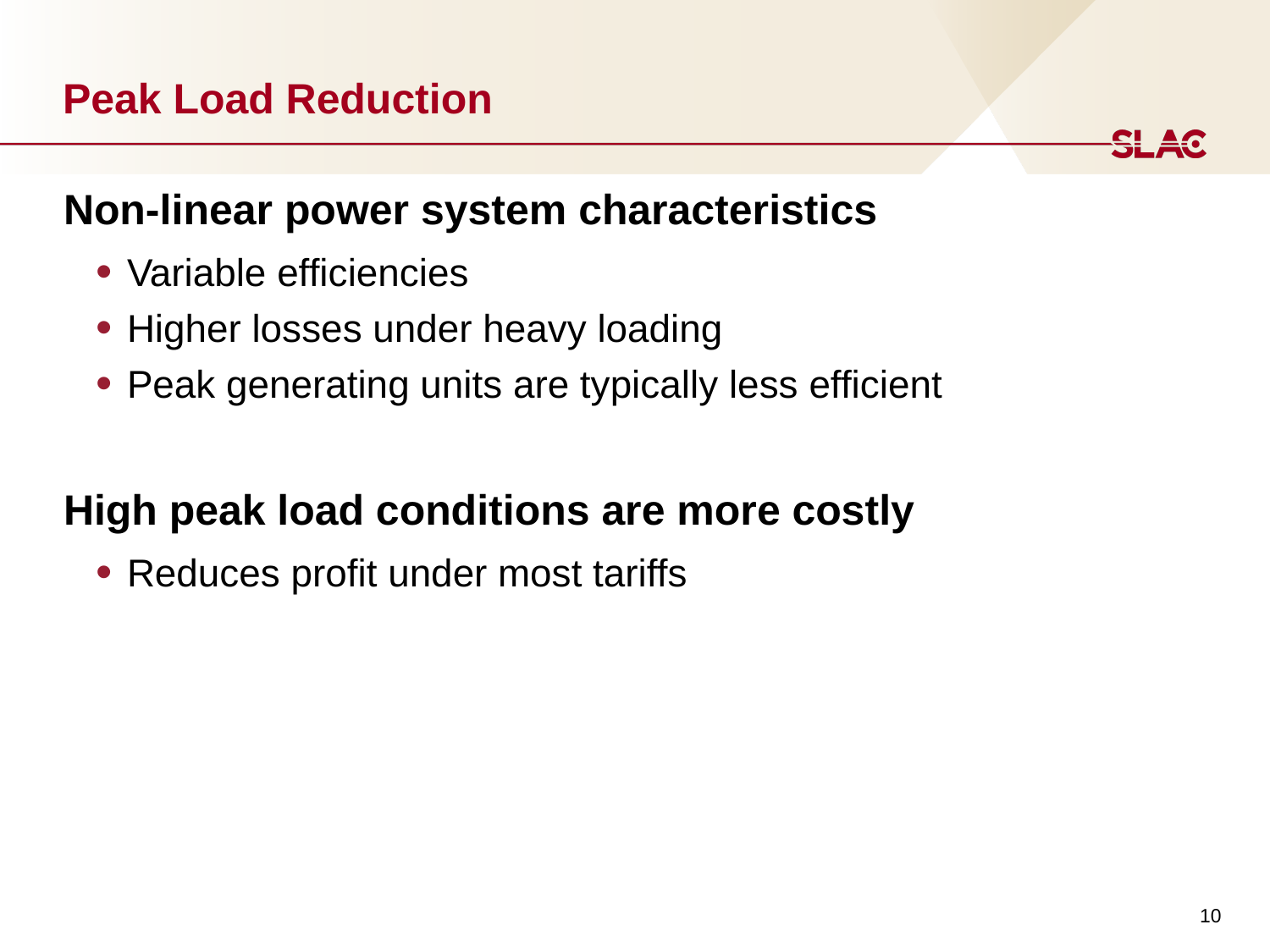

# Peak Load Reduction
Non-linear power system characteristics
Variable efficiencies
Higher losses under heavy loading
Peak generating units are typically less efficient

High peak load conditions are more costly
Reduces profit under most tariffs

10